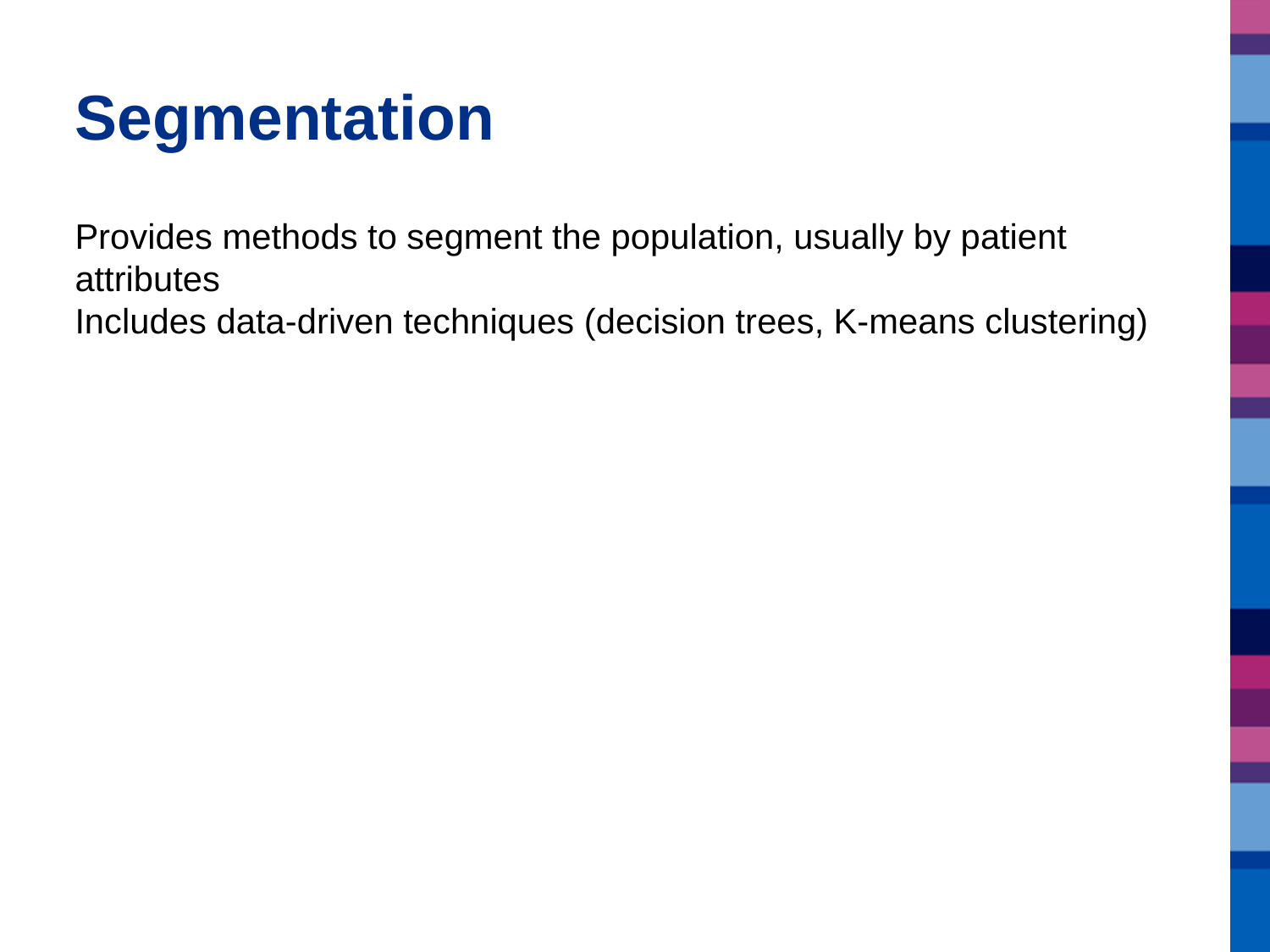

# Segmentation
Provides methods to segment the population, usually by patient attributes
Includes data-driven techniques (decision trees, K-means clustering)